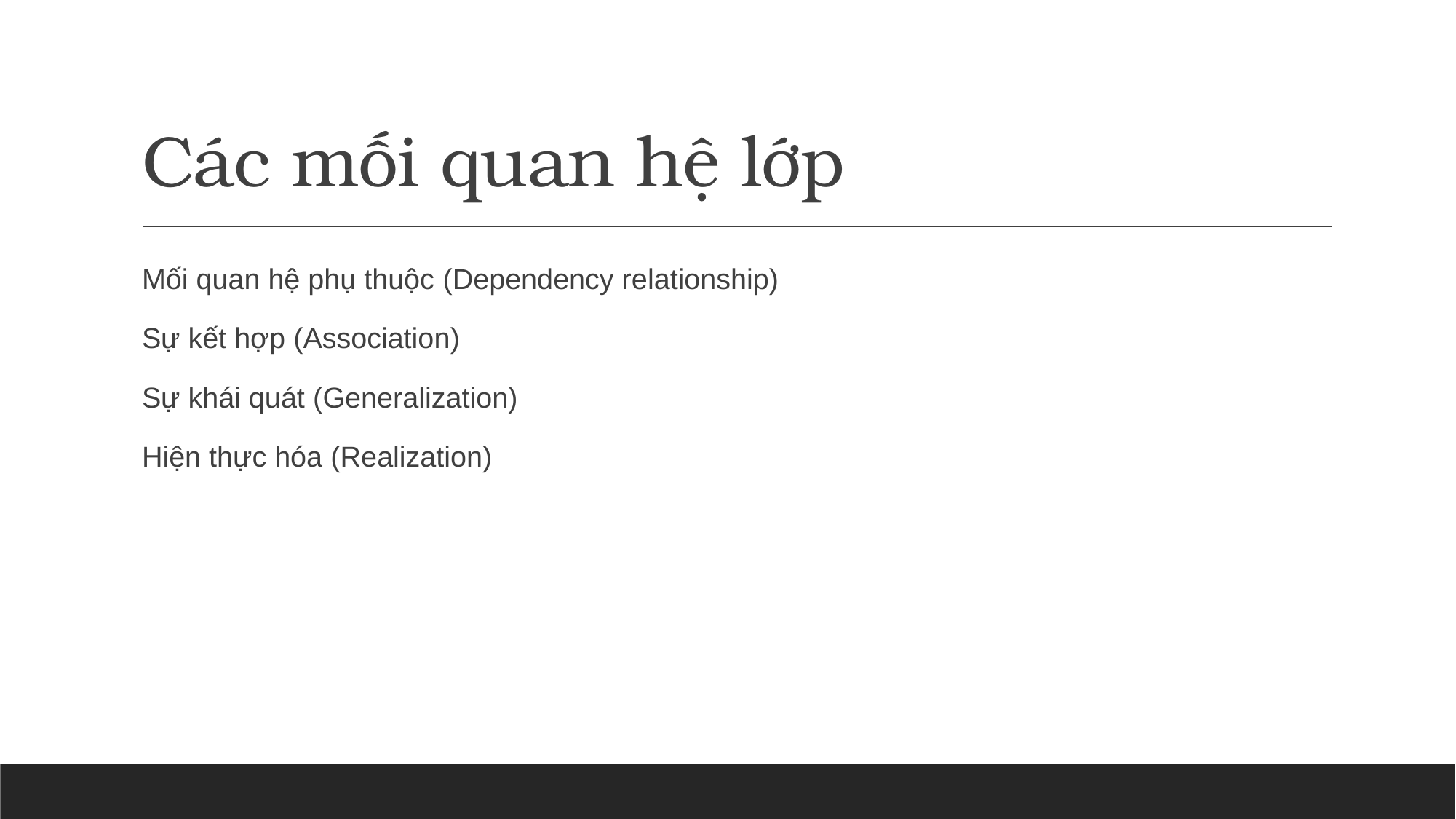

# Các mối quan hệ lớp
Mối quan hệ phụ thuộc (Dependency relationship)
Sự kết hợp (Association)
Sự khái quát (Generalization)
Hiện thực hóa (Realization)